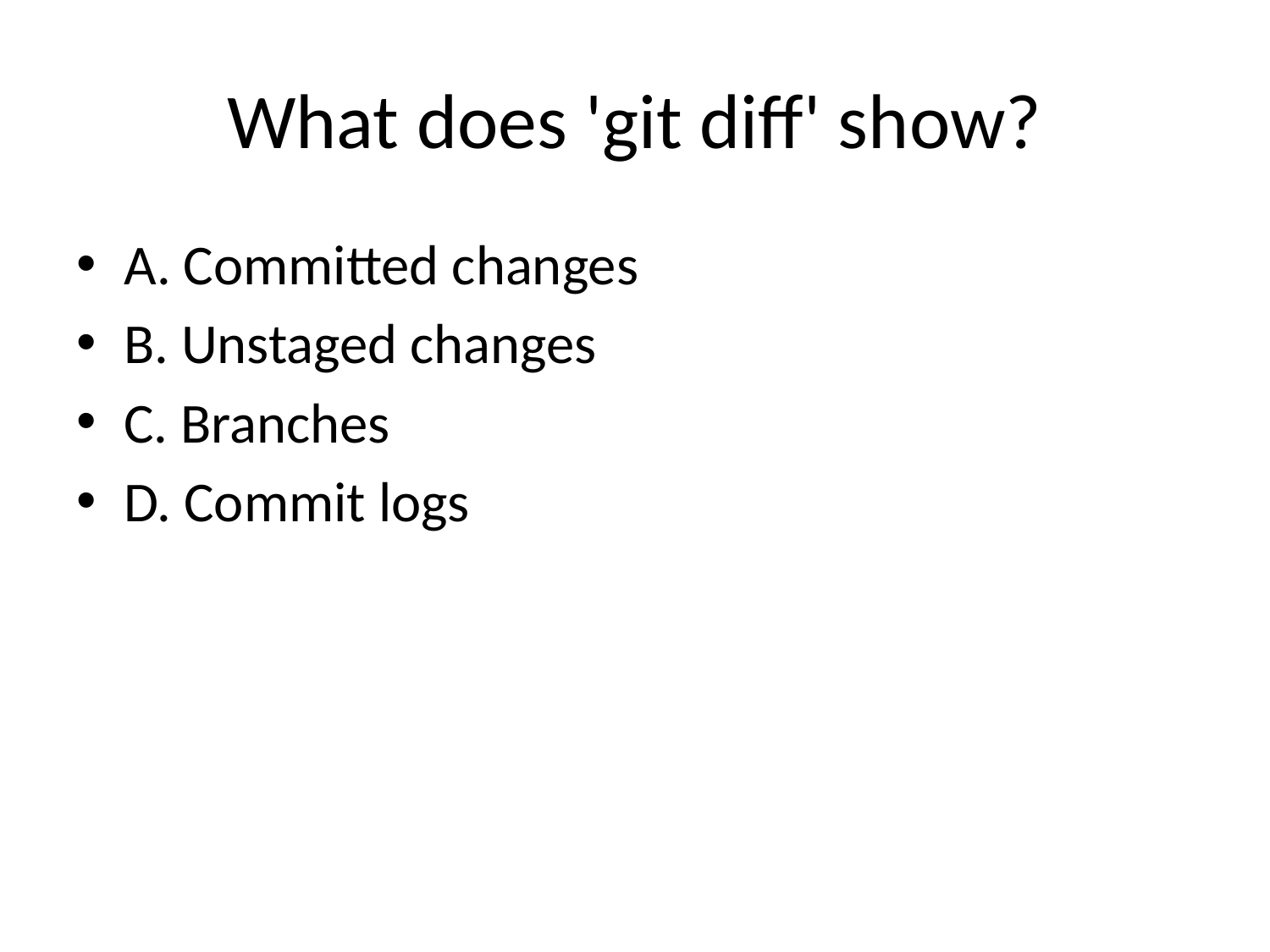

# What does 'git diff' show?
A. Committed changes
B. Unstaged changes
C. Branches
D. Commit logs